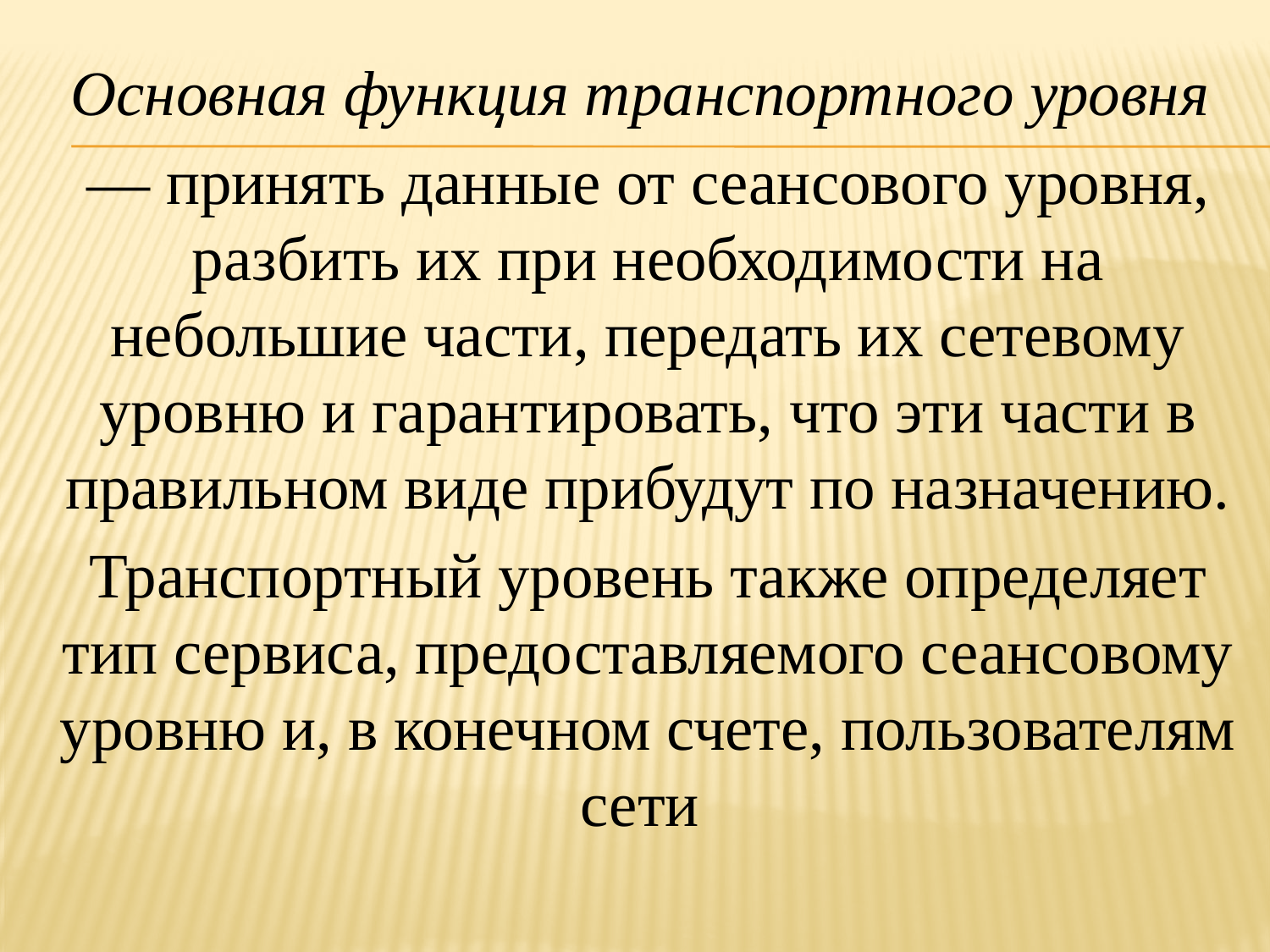

Основная функция транспортного уровня
— принять данные от сеансового уровня, разбить их при необходимости на небольшие части, передать их сетевому уровню и гарантировать, что эти части в правильном виде прибудут по назначению.
Транспортный уровень также определяет тип сервиса, предоставляемого сеансовому уровню и, в конечном счете, пользователям сети